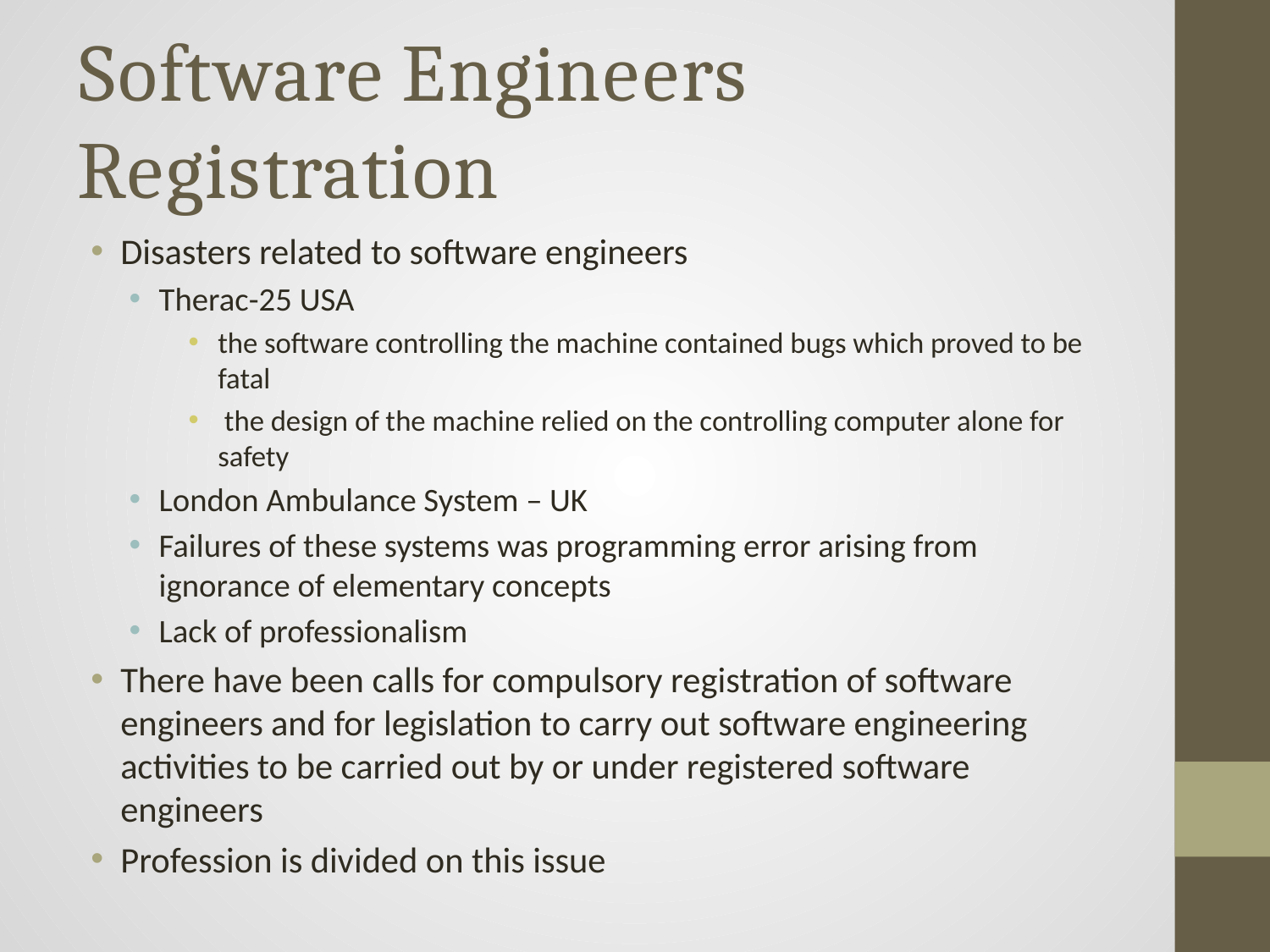

# Software Engineers Registration
Disasters related to software engineers
Therac-25 USA
the software controlling the machine contained bugs which proved to be fatal
 the design of the machine relied on the controlling computer alone for safety
London Ambulance System – UK
Failures of these systems was programming error arising from ignorance of elementary concepts
Lack of professionalism
There have been calls for compulsory registration of software engineers and for legislation to carry out software engineering activities to be carried out by or under registered software engineers
Profession is divided on this issue